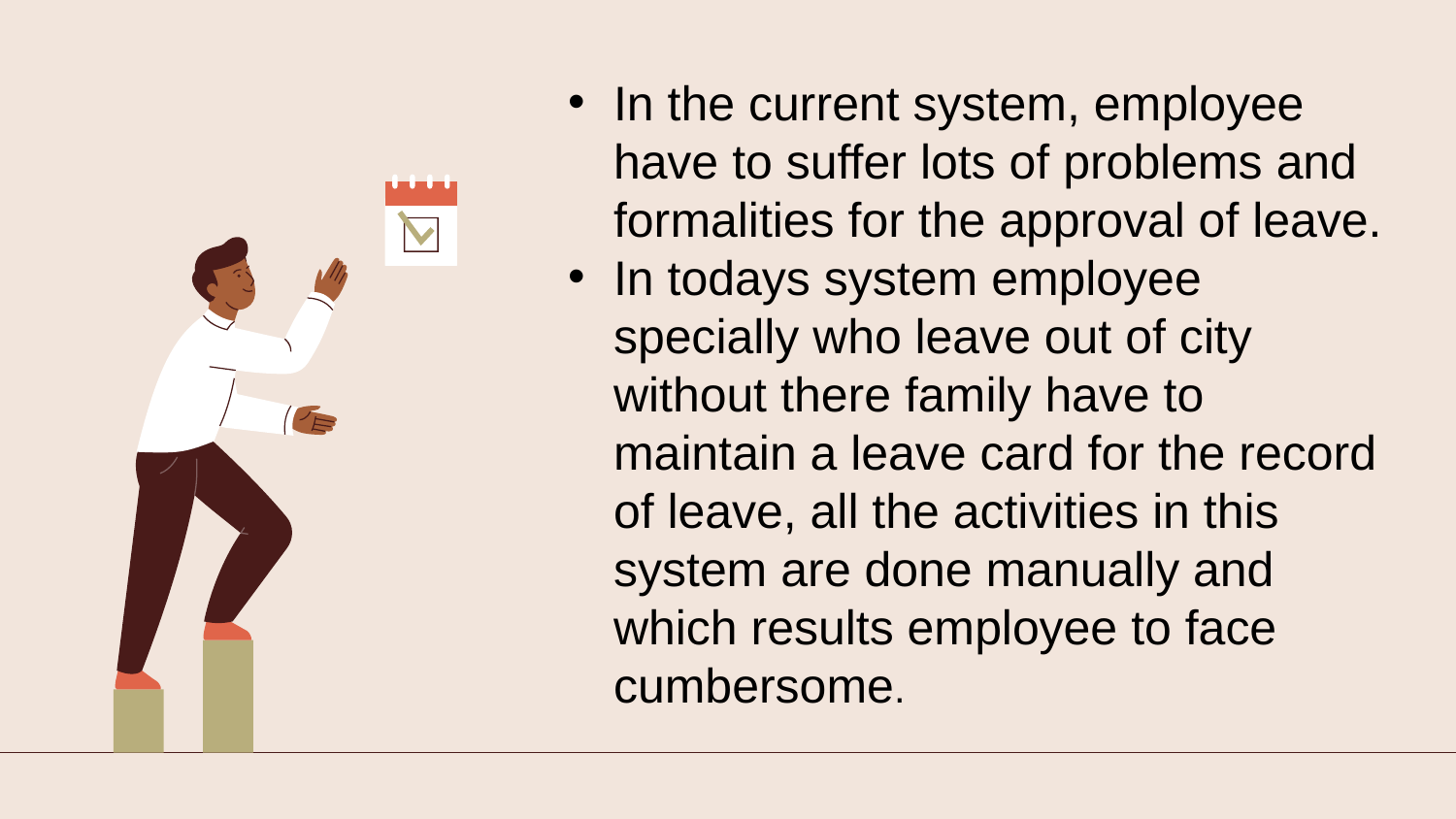

In the current system, employee have to suffer lots of problems and formalities for the approval of leave.
In todays system employee specially who leave out of city without there family have to maintain a leave card for the record of leave, all the activities in this system are done manually and which results employee to face cumbersome.